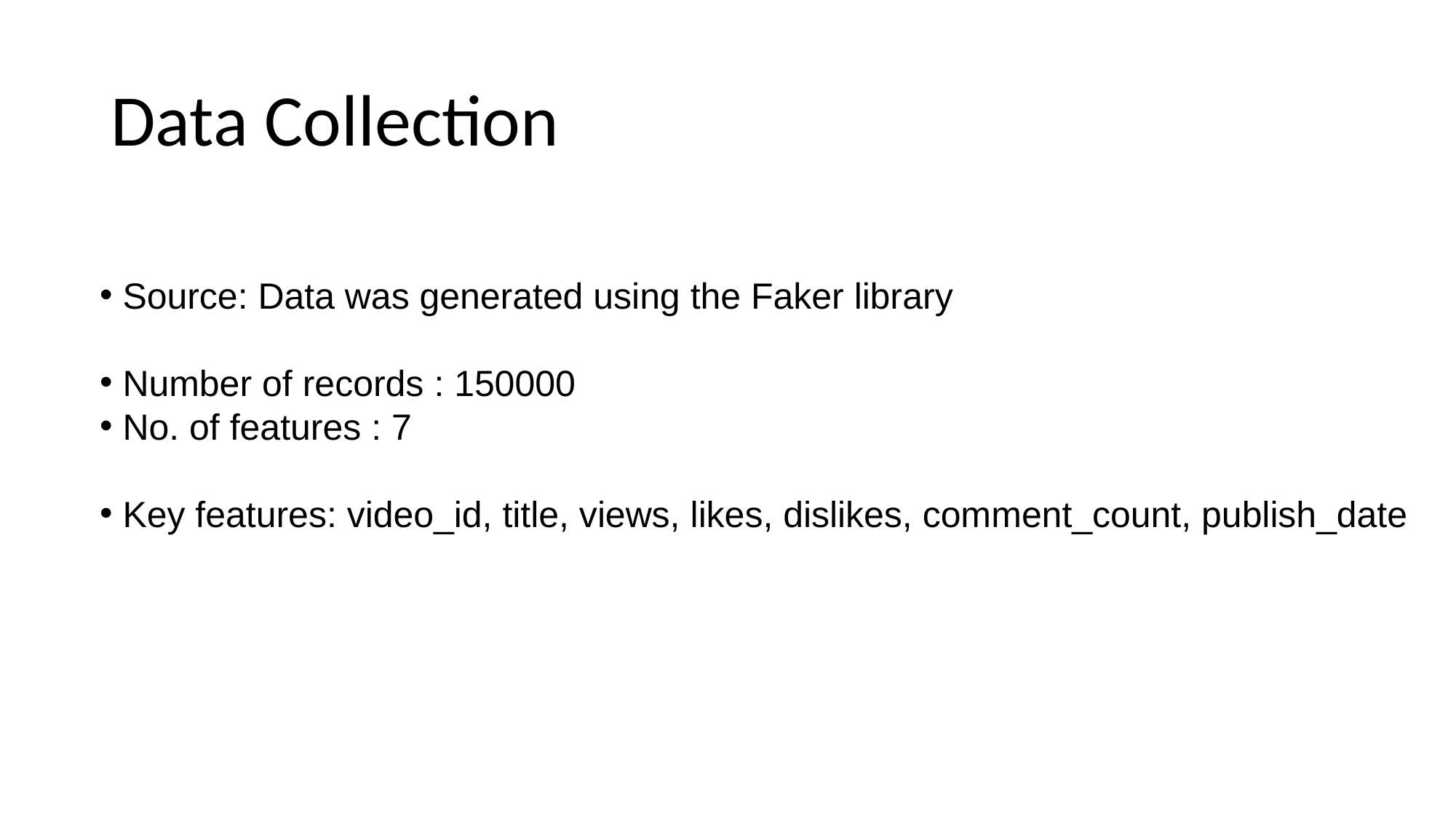

# Data Collection

 Source: Data was generated using the Faker library

 Number of records : 150000
 No. of features : 7

 Key features: video_id, title, views, likes, dislikes, comment_count, publish_date